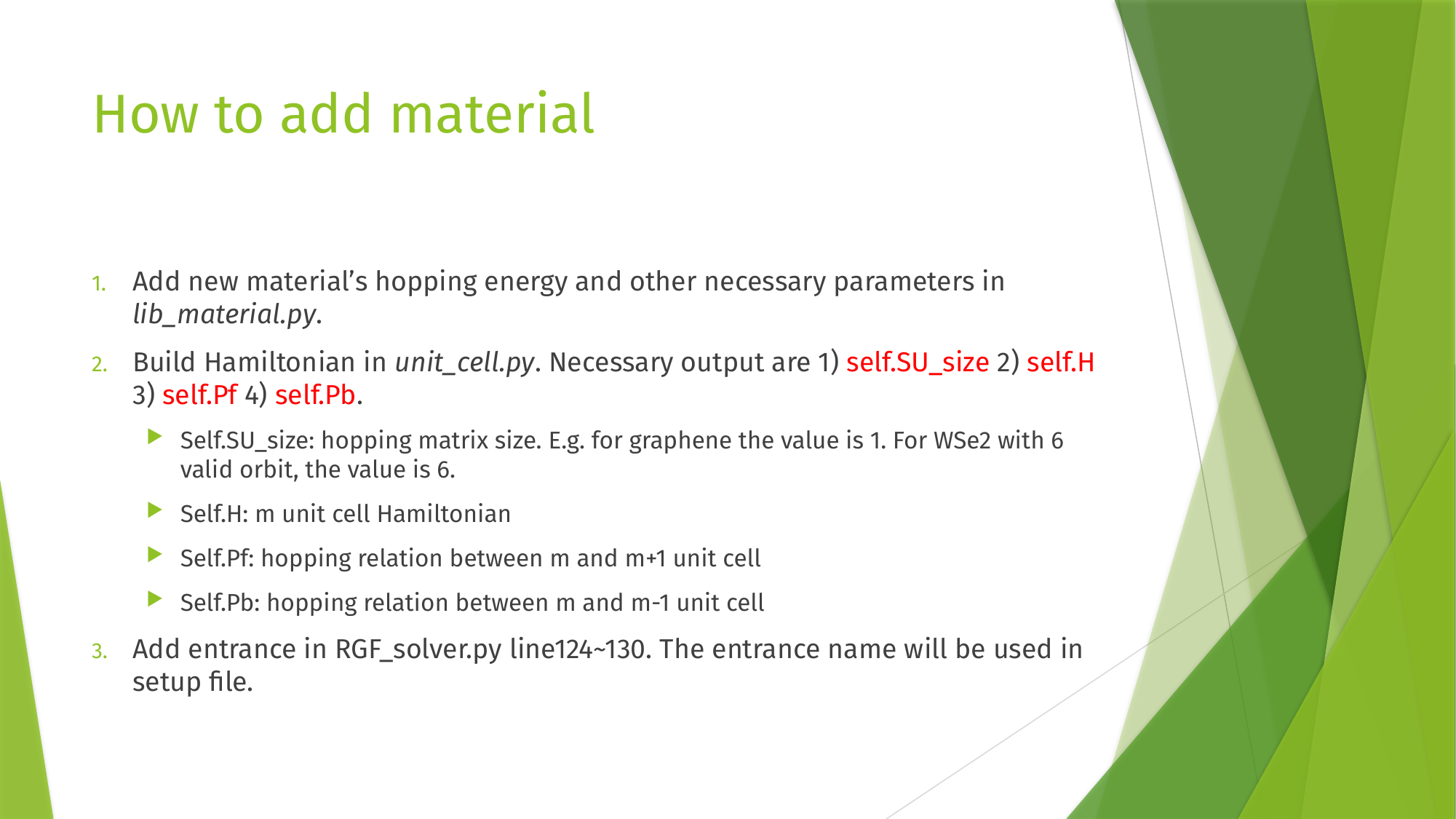

# How to add material
Add new material’s hopping energy and other necessary parameters in lib_material.py.
Build Hamiltonian in unit_cell.py. Necessary output are 1) self.SU_size 2) self.H 3) self.Pf 4) self.Pb.
Self.SU_size: hopping matrix size. E.g. for graphene the value is 1. For WSe2 with 6 valid orbit, the value is 6.
Self.H: m unit cell Hamiltonian
Self.Pf: hopping relation between m and m+1 unit cell
Self.Pb: hopping relation between m and m-1 unit cell
Add entrance in RGF_solver.py line124~130. The entrance name will be used in setup file.